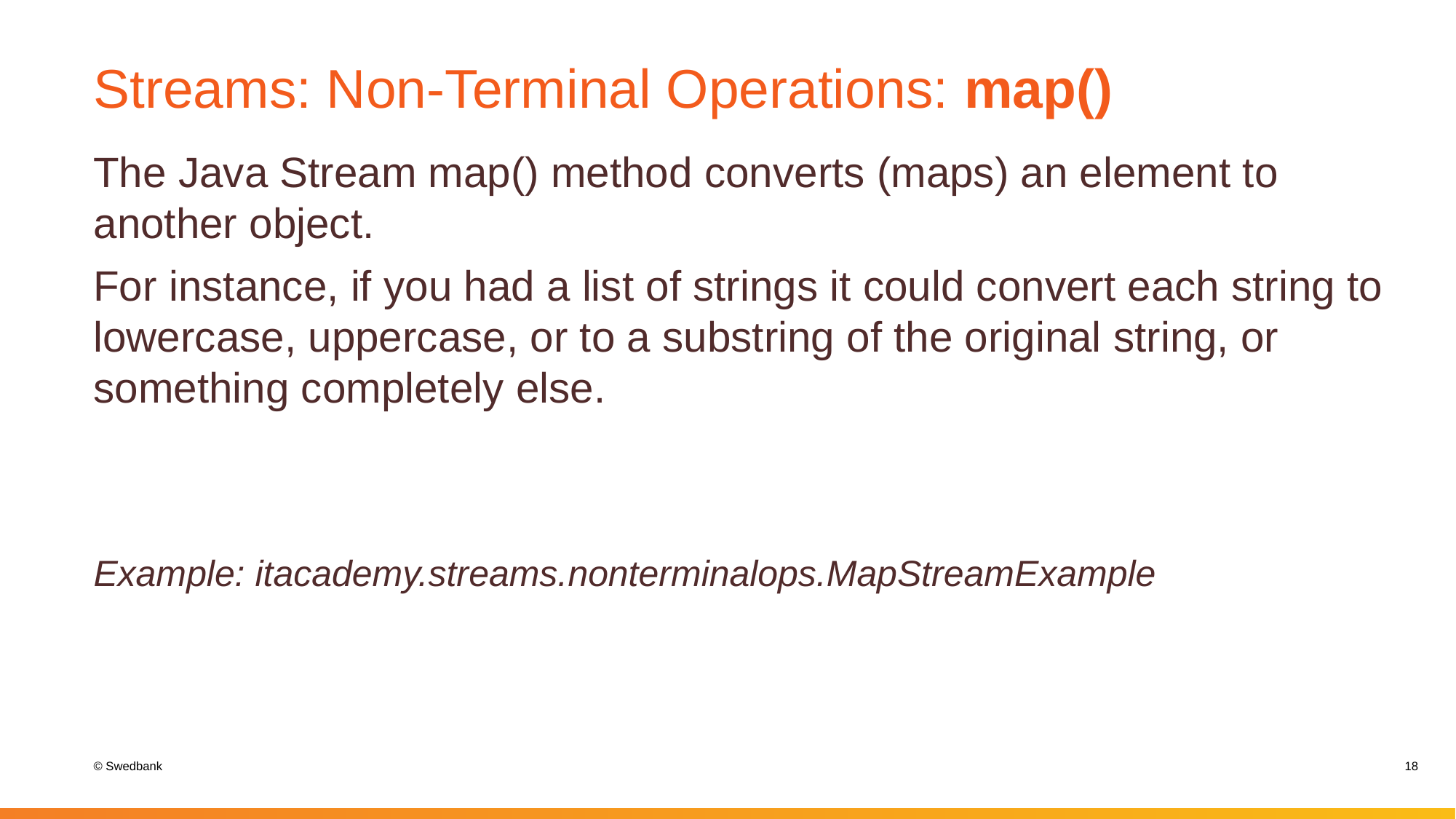

# Streams: Non-Terminal Operations: map()
The Java Stream map() method converts (maps) an element to another object.
For instance, if you had a list of strings it could convert each string to lowercase, uppercase, or to a substring of the original string, or something completely else.

Example: itacademy.streams.nonterminalops.MapStreamExample

18